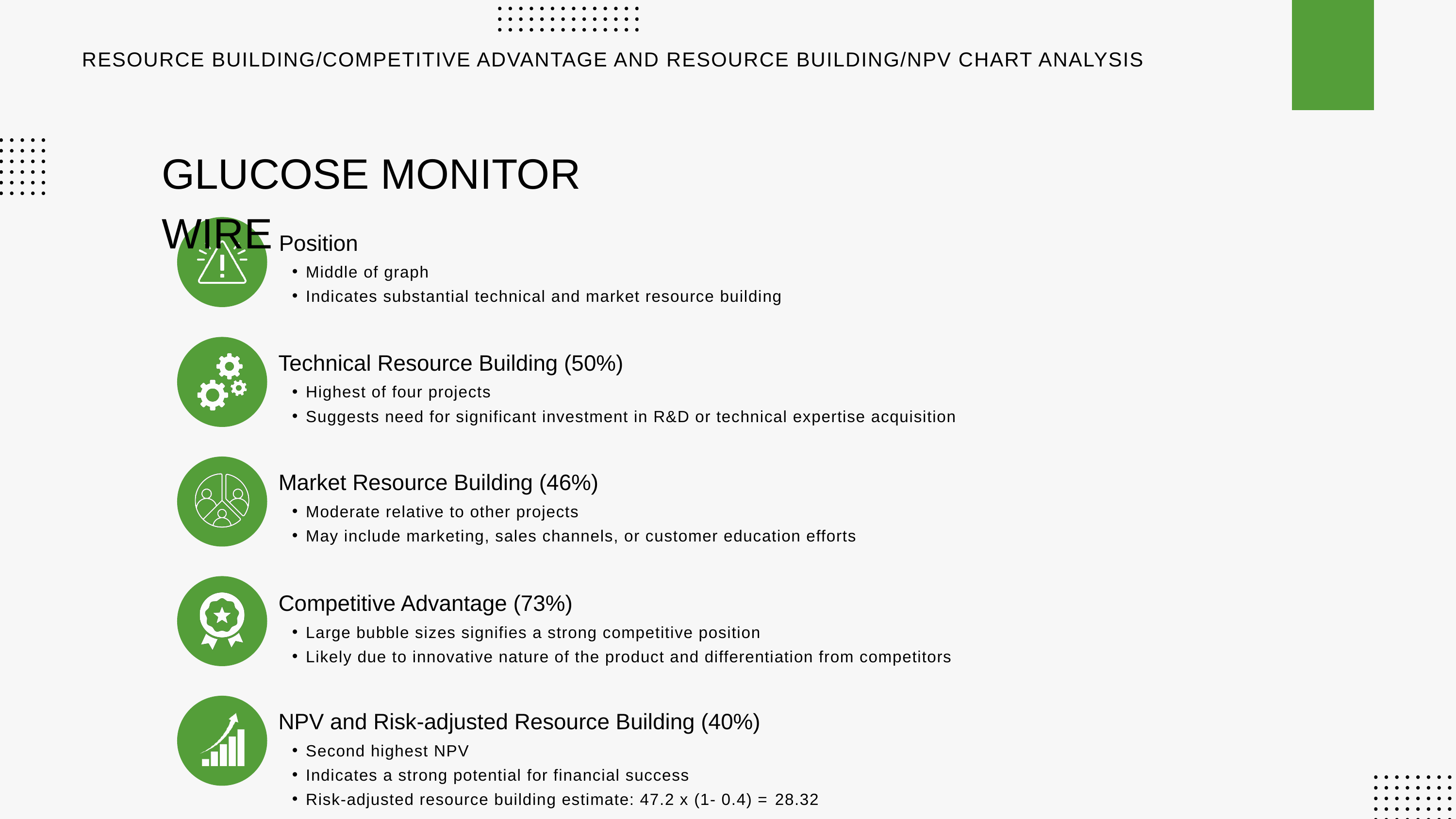

RESOURCE BUILDING/COMPETITIVE ADVANTAGE AND RESOURCE BUILDING/NPV CHART ANALYSIS
GLUCOSE MONITOR WIRE

Position

Middle of graph
Indicates substantial technical and market resource building

Technical Resource Building (50%)

Highest of four projects
Suggests need for significant investment in R&D or technical expertise acquisition

Market Resource Building (46%)

Moderate relative to other projects
May include marketing, sales channels, or customer education efforts

Competitive Advantage (73%)

Large bubble sizes signifies a strong competitive position
Likely due to innovative nature of the product and differentiation from competitors

NPV and Risk-adjusted Resource Building (40%)
Second highest NPV
Indicates a strong potential for financial success
Risk-adjusted resource building estimate: 47.2 x (1- 0.4) = 28.32